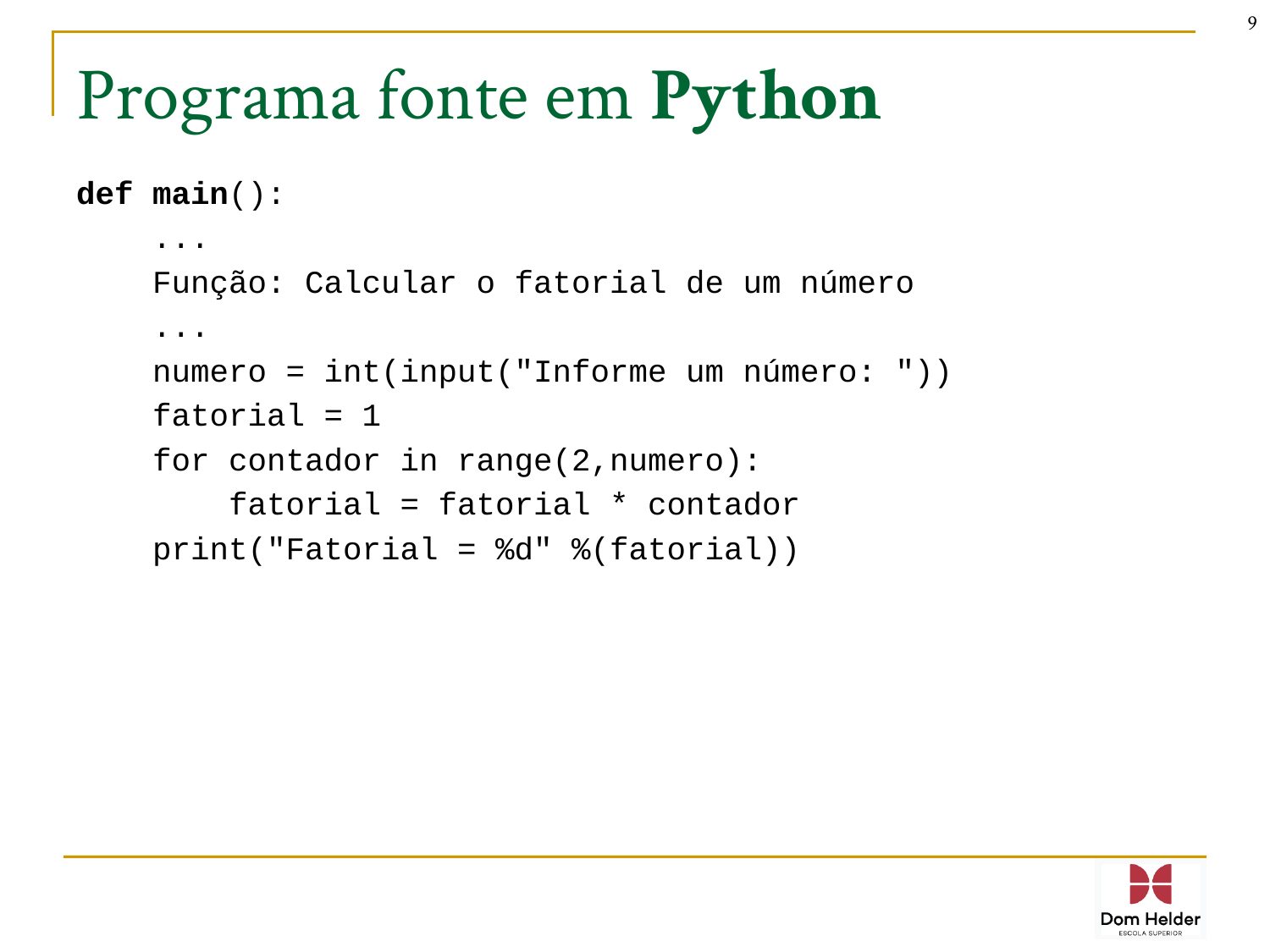

9
# Programa fonte em Python
def main():
    ...
    Função: Calcular o fatorial de um número
    ...
    numero = int(input("Informe um número: "))
    fatorial = 1
    for contador in range(2,numero):
        fatorial = fatorial * contador
    print("Fatorial = %d" %(fatorial))